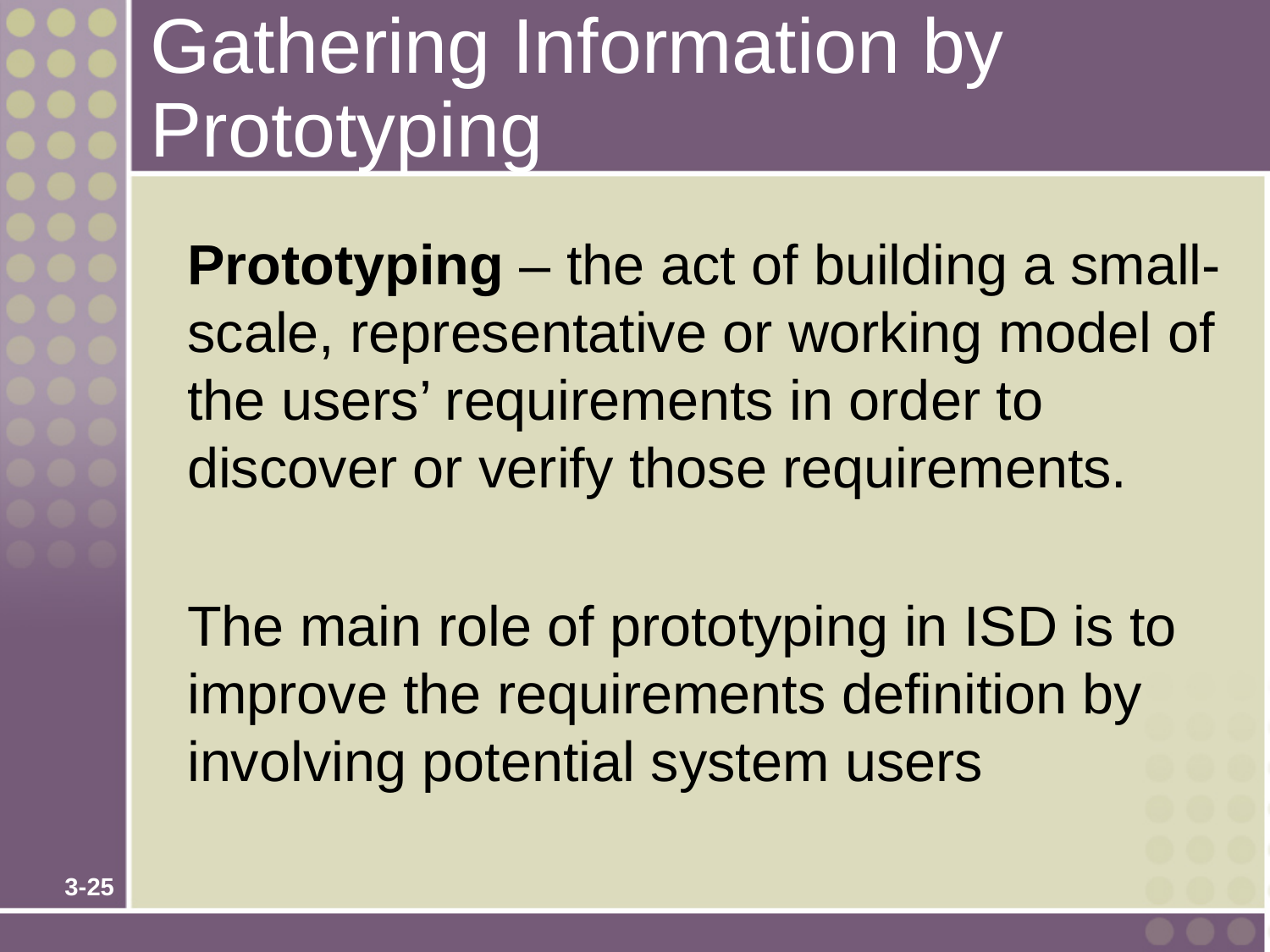

# Gathering Information by Prototyping
 	Prototyping – the act of building a small-scale, representative or working model of the users’ requirements in order to discover or verify those requirements.

	The main role of prototyping in ISD is to improve the requirements definition by involving potential system users
3-25